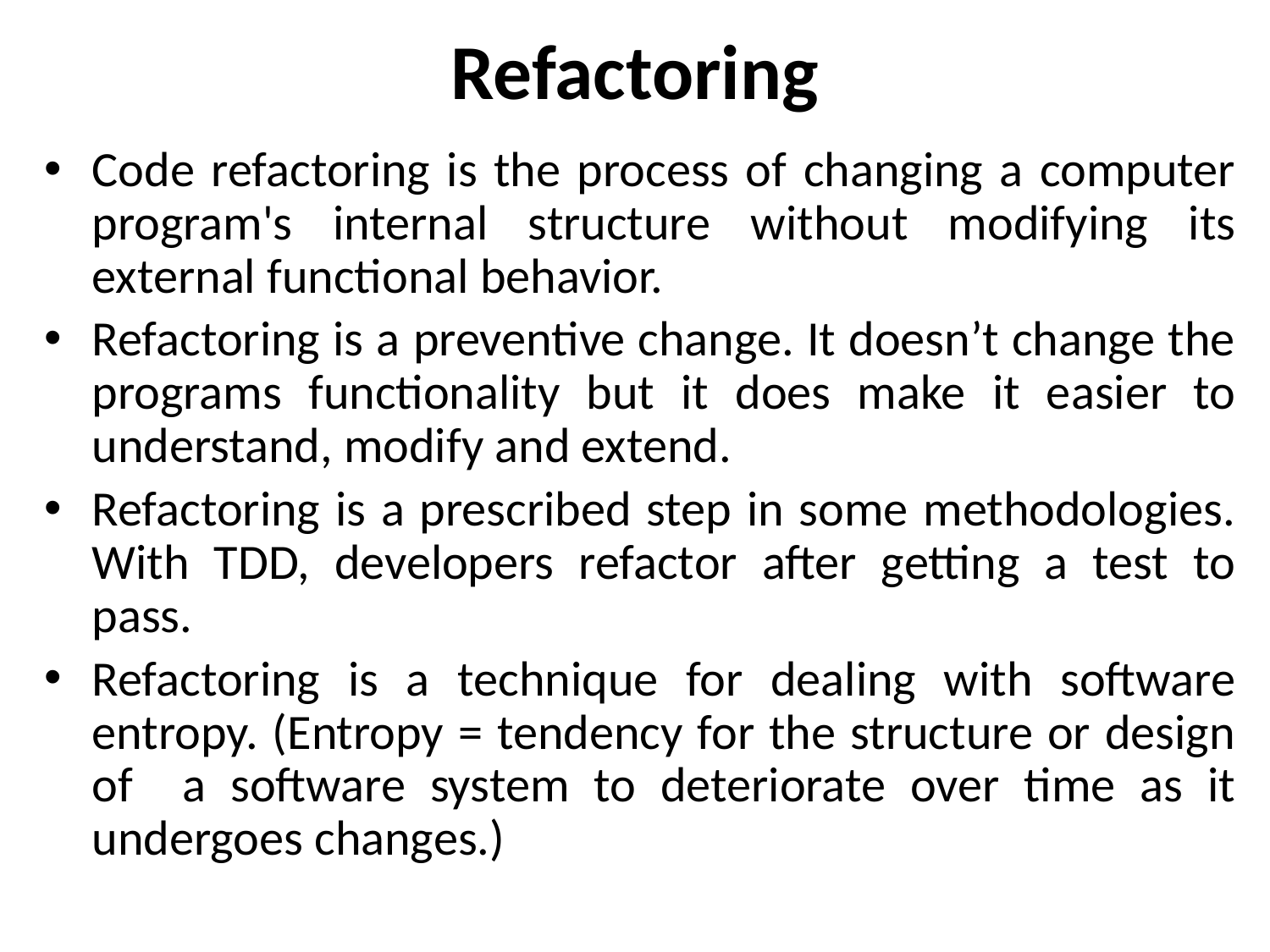

# Refactoring
Code refactoring is the process of changing a computer program's internal structure without modifying its external functional behavior.
Refactoring is a preventive change. It doesn’t change the programs functionality but it does make it easier to understand, modify and extend.
Refactoring is a prescribed step in some methodologies. With TDD, developers refactor after getting a test to pass.
Refactoring is a technique for dealing with software entropy. (Entropy = tendency for the structure or design of  a software system to deteriorate over time as it undergoes changes.)